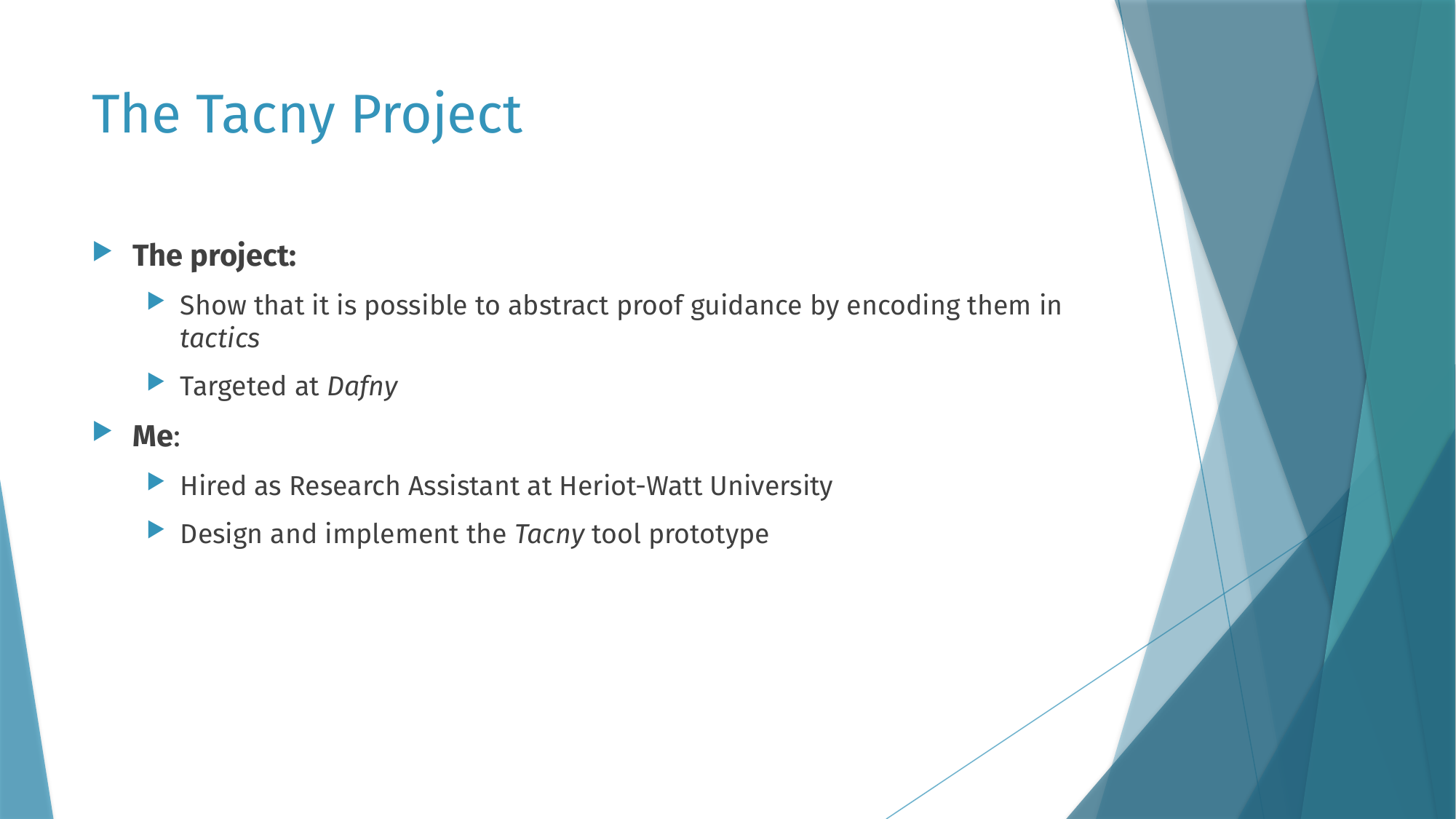

# The Tacny Project
The project:
Show that it is possible to abstract proof guidance by encoding them in tactics
Targeted at Dafny
Me:
Hired as Research Assistant at Heriot-Watt University
Design and implement the Tacny tool prototype